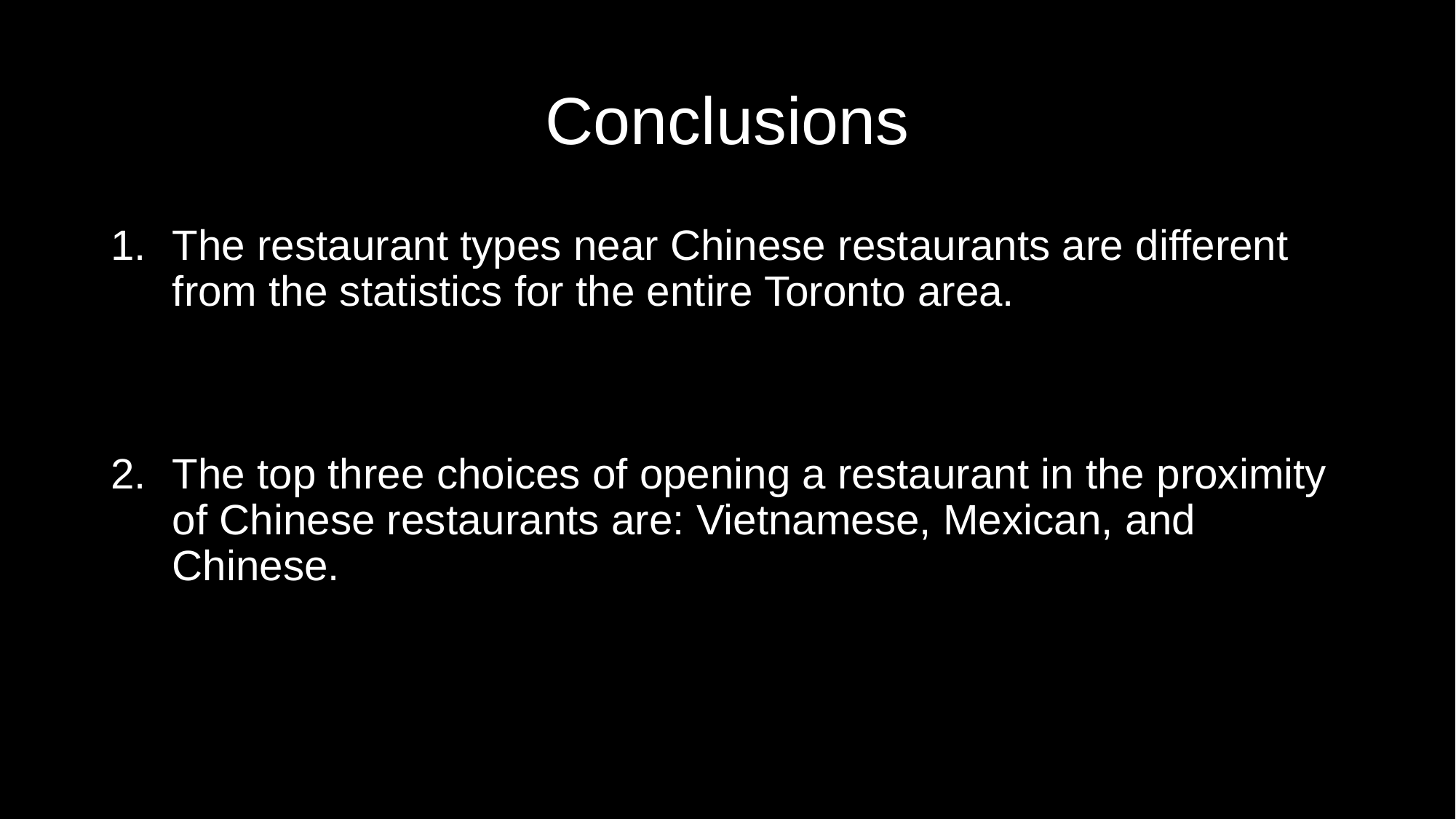

# Conclusions
The restaurant types near Chinese restaurants are different from the statistics for the entire Toronto area.

The top three choices of opening a restaurant in the proximity of Chinese restaurants are: Vietnamese, Mexican, and Chinese.